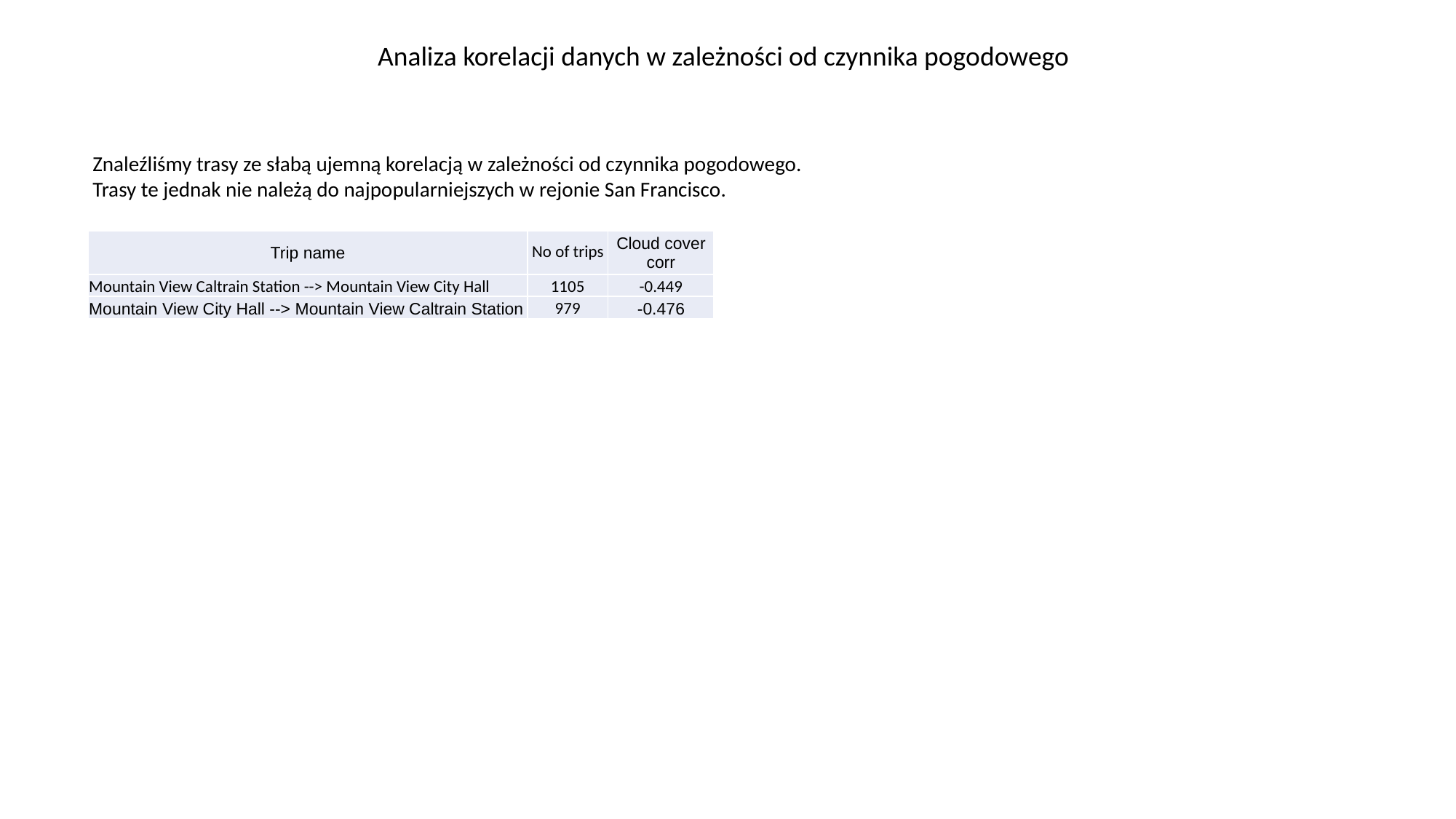

Analiza korelacji danych w zależności od czynnika pogodowego

Znaleźliśmy trasy ze słabą ujemną korelacją w zależności od czynnika pogodowego.
Trasy te jednak nie należą do najpopularniejszych w rejonie San Francisco.
| Trip name | No of trips | Cloud cover corr |
| --- | --- | --- |
| Mountain View Caltrain Station --> Mountain View City Hall | 1105 | -0.449 |
| Mountain View City Hall --> Mountain View Caltrain Station | 979 | -0.476 |